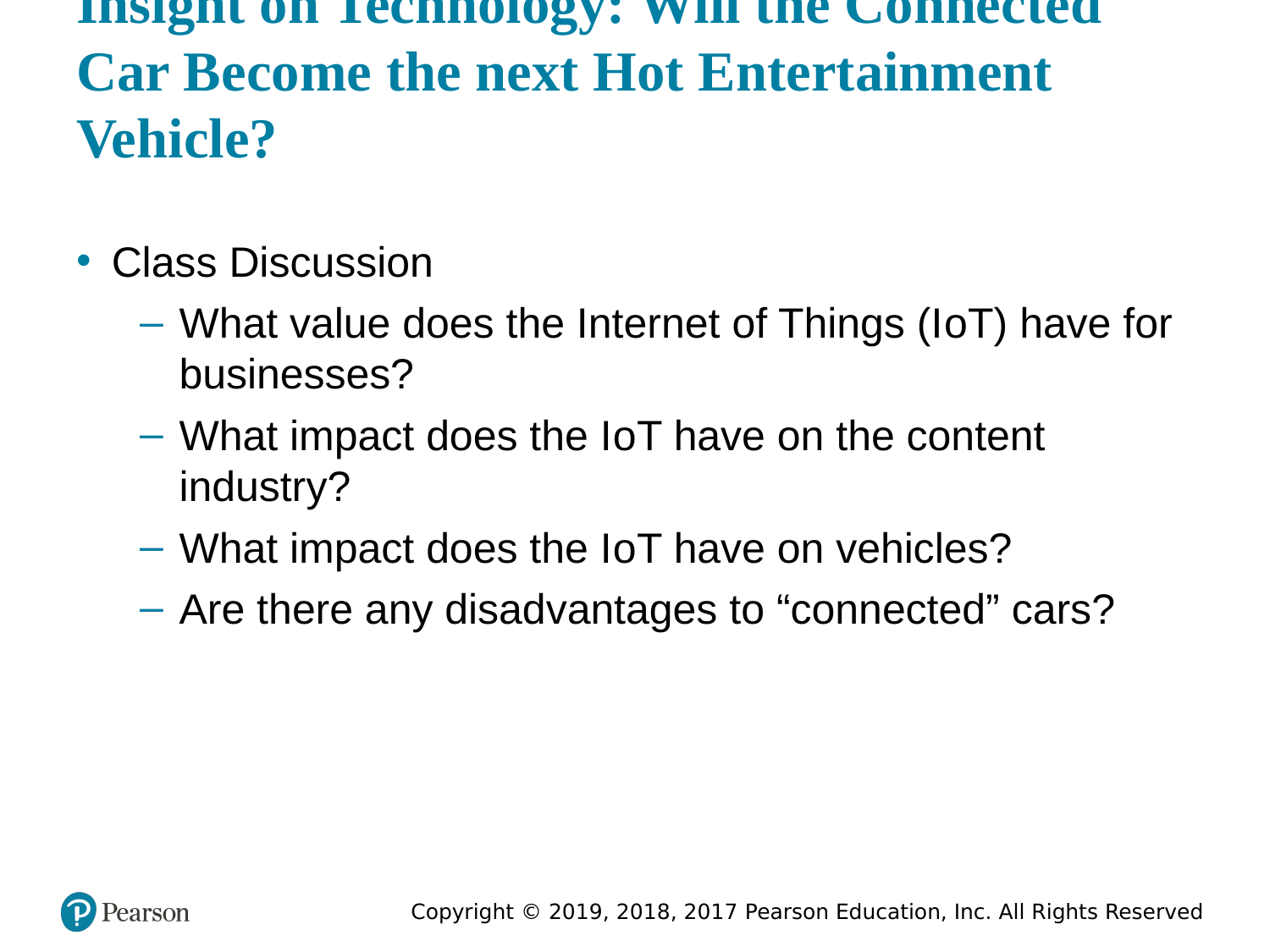

# Insight on Technology: Will the Connected Car Become the next Hot Entertainment Vehicle?
Class Discussion
What value does the Internet of Things (I o T) have for businesses?
What impact does the I o T have on the content industry?
What impact does the I o T have on vehicles?
Are there any disadvantages to “connected” cars?